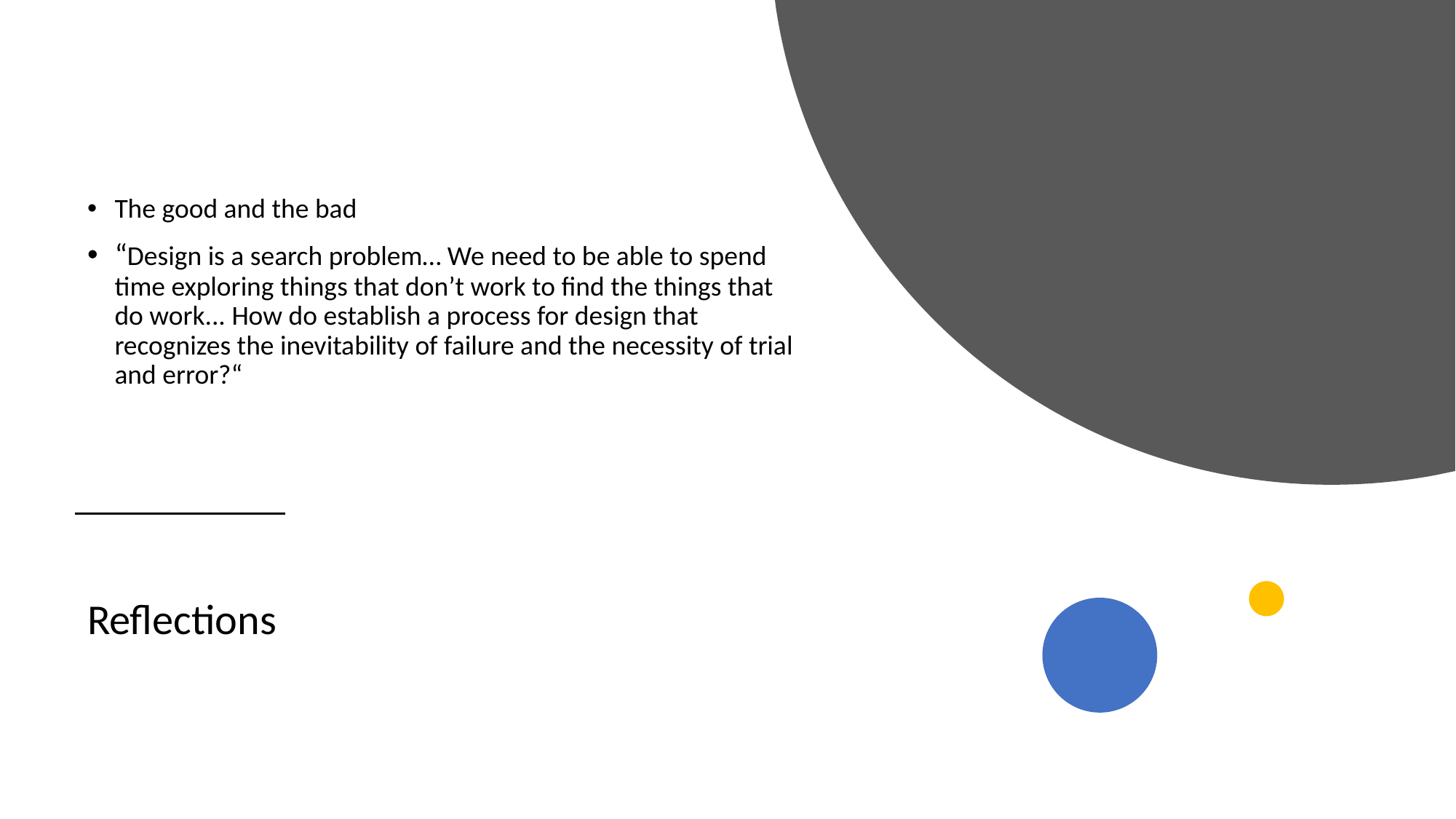

The good and the bad
“Design is a search problem… We need to be able to spend time exploring things that don’t work to find the things that do work... How do establish a process for design that recognizes the inevitability of failure and the necessity of trial and error?“
# Reflections